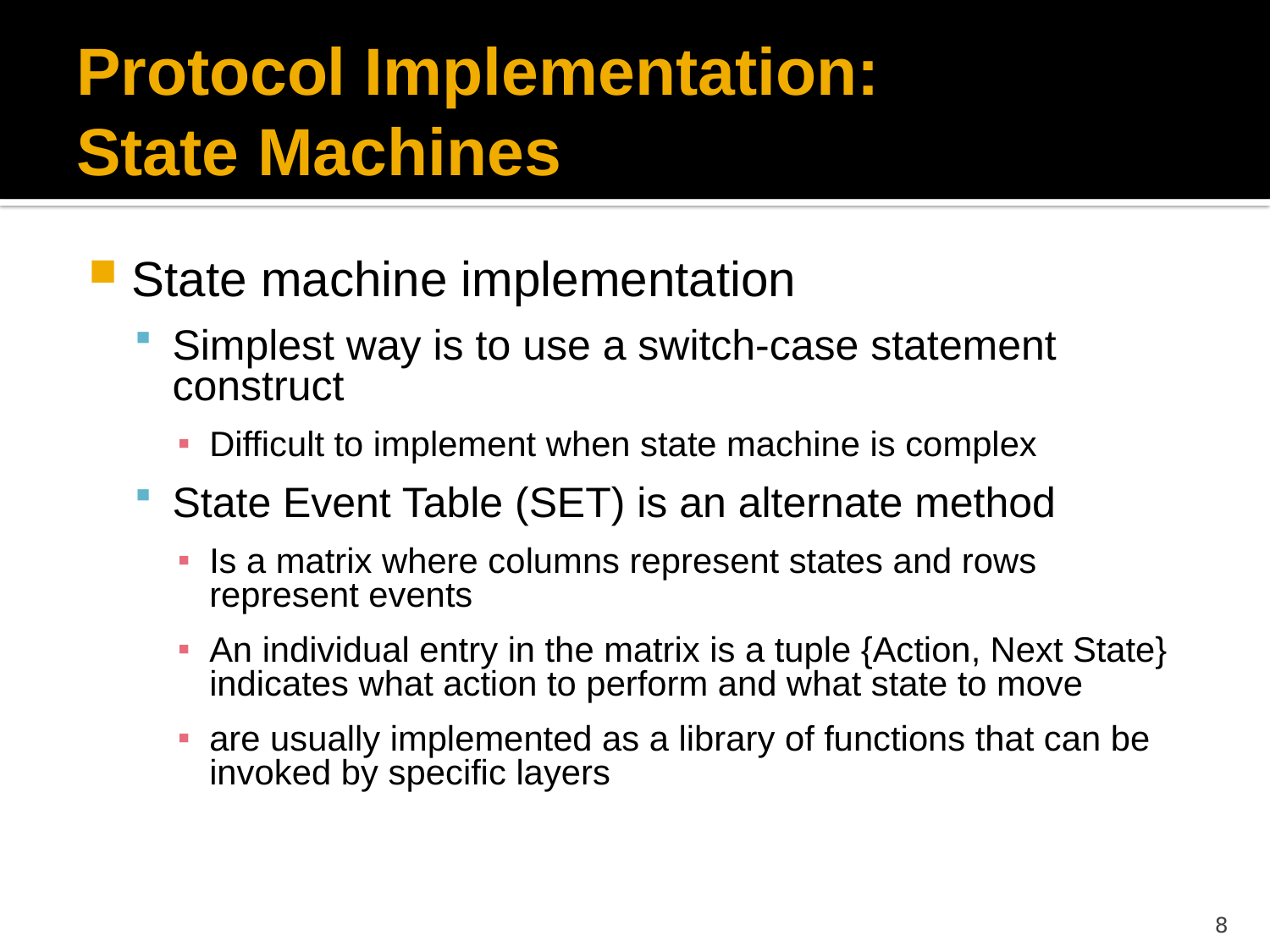

# Protocol Implementation: State Machines
State machine implementation
Simplest way is to use a switch-case statement construct
Difficult to implement when state machine is complex
State Event Table (SET) is an alternate method
Is a matrix where columns represent states and rows represent events
An individual entry in the matrix is a tuple {Action, Next State} indicates what action to perform and what state to move
are usually implemented as a library of functions that can be invoked by specific layers

8